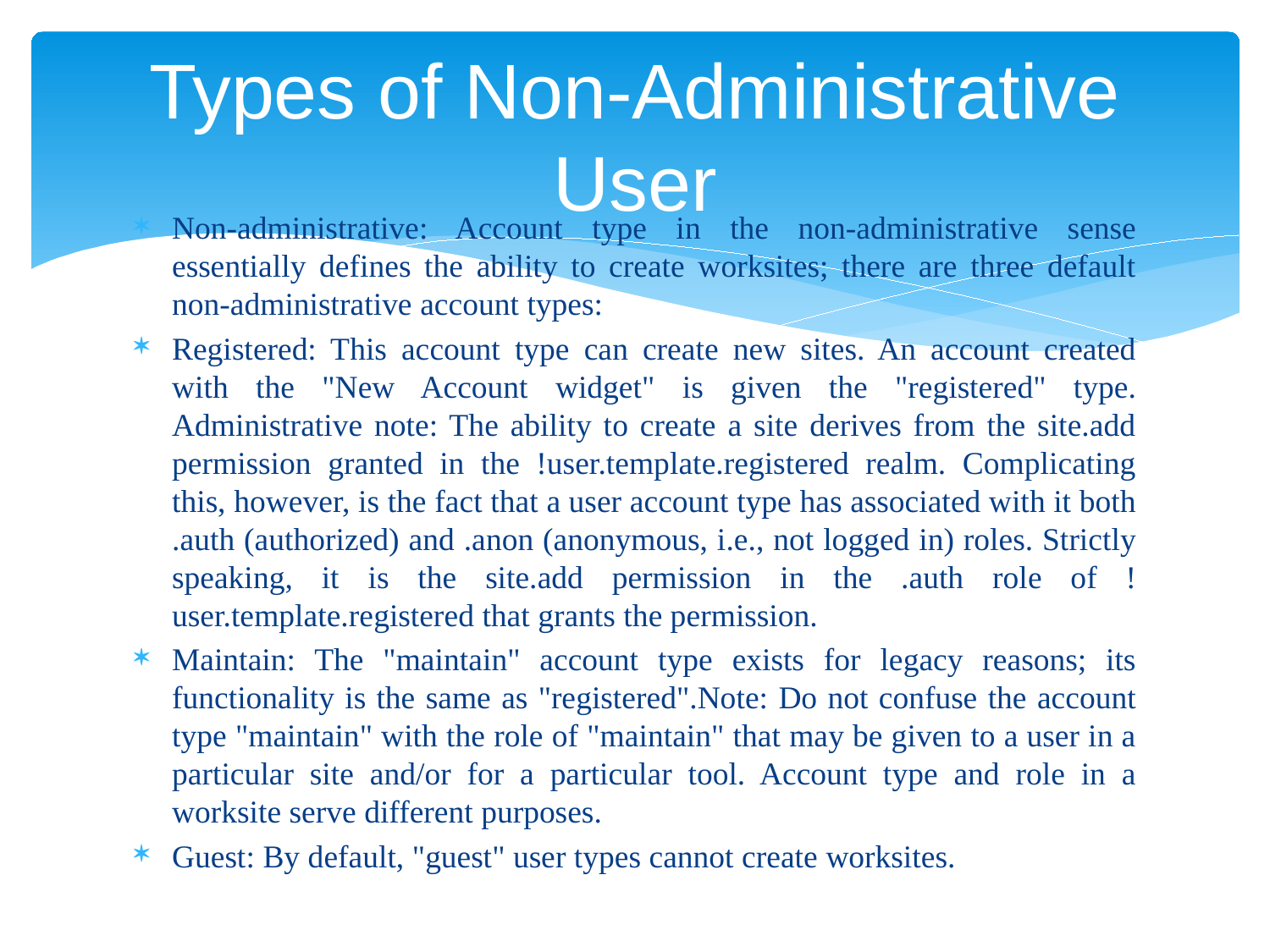

# Types of Non-Administrative User
Non-administrative: Account type in the non-administrative sense essentially defines the ability to create worksites; there are three default non-administrative account types:
Registered: This account type can create new sites. An account created with the "New Account widget" is given the "registered" type. Administrative note: The ability to create a site derives from the site.add permission granted in the !user.template.registered realm. Complicating this, however, is the fact that a user account type has associated with it both .auth (authorized) and .anon (anonymous, i.e., not logged in) roles. Strictly speaking, it is the site.add permission in the .auth role of !user.template.registered that grants the permission.
Maintain: The "maintain" account type exists for legacy reasons; its functionality is the same as "registered".Note: Do not confuse the account type "maintain" with the role of "maintain" that may be given to a user in a particular site and/or for a particular tool. Account type and role in a worksite serve different purposes.
Guest: By default, "guest" user types cannot create worksites.